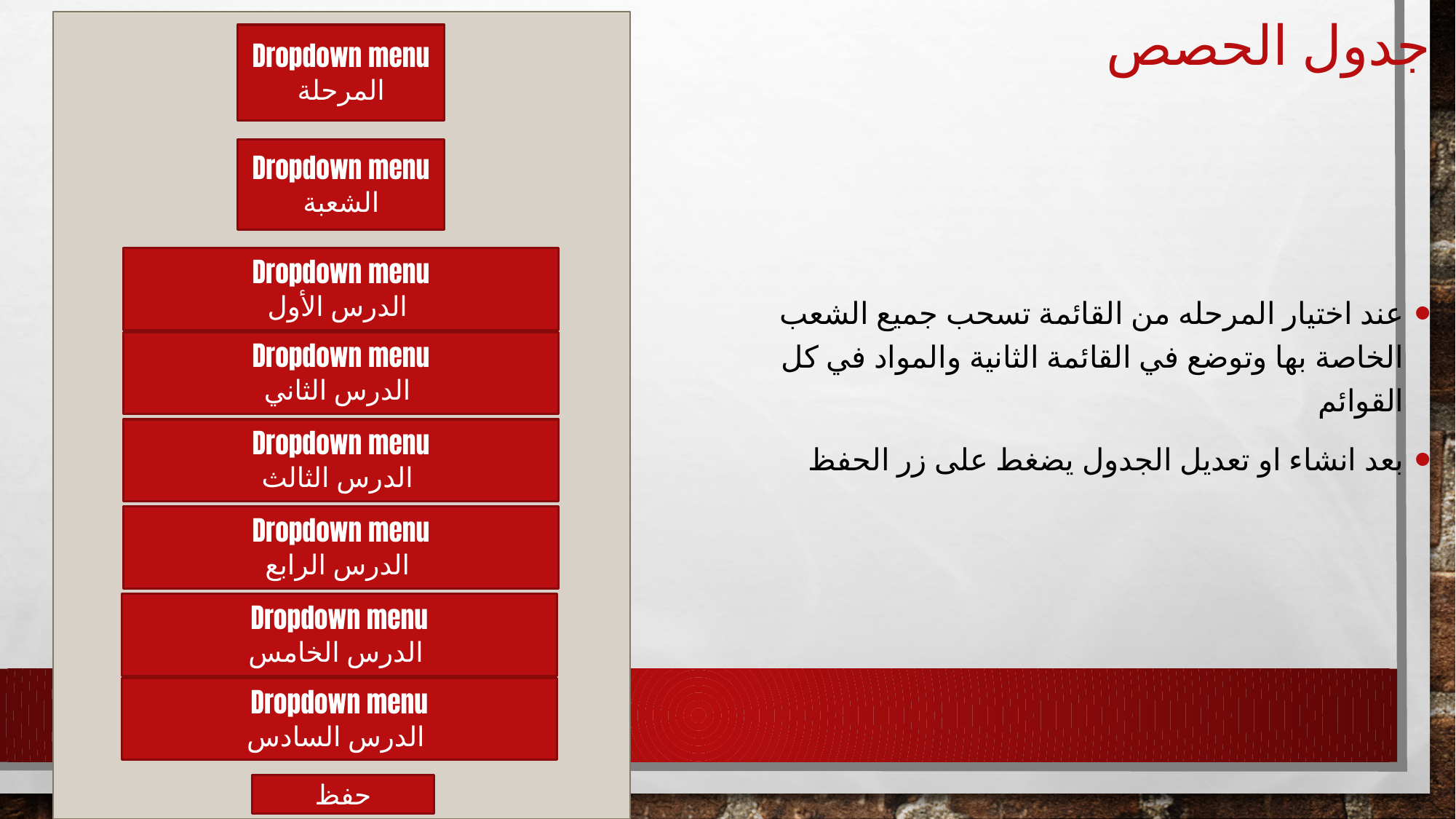

# جدول الحصص
Dropdown menu
المرحلة
عند اختيار المرحله من القائمة تسحب جميع الشعب الخاصة بها وتوضع في القائمة الثانية والمواد في كل القوائم
بعد انشاء او تعديل الجدول يضغط على زر الحفظ

Dropdown menu
الشعبة
Dropdown menu
الدرس الأول
Dropdown menu
الدرس الثاني
Dropdown menu
الدرس الثالث
Dropdown menu
الدرس الرابع
Dropdown menu
الدرس الخامس
Dropdown menu
الدرس السادس
حفظ